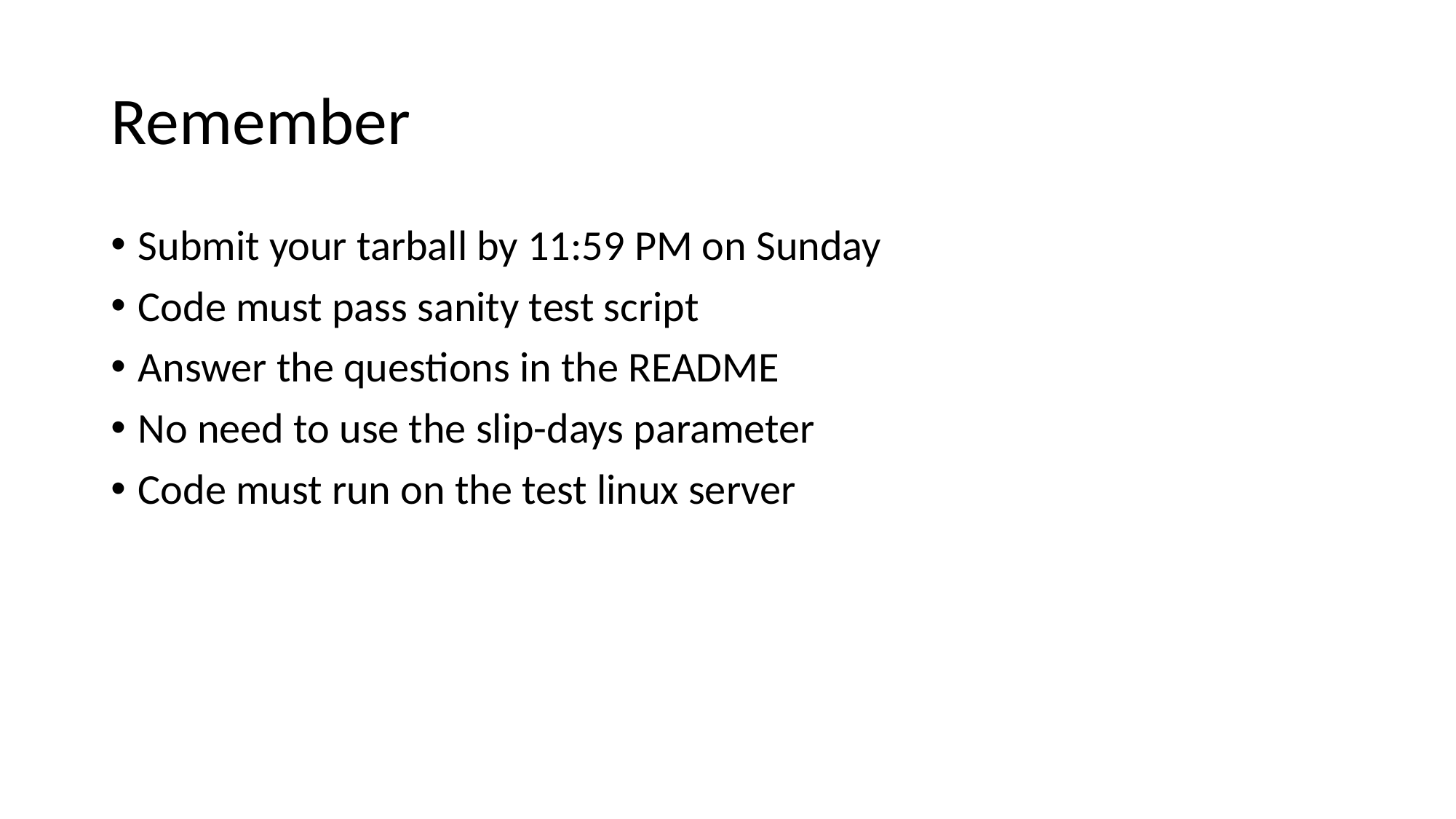

# Remember
Submit your tarball by 11:59 PM on Sunday
Code must pass sanity test script
Answer the questions in the README
No need to use the slip-days parameter
Code must run on the test linux server